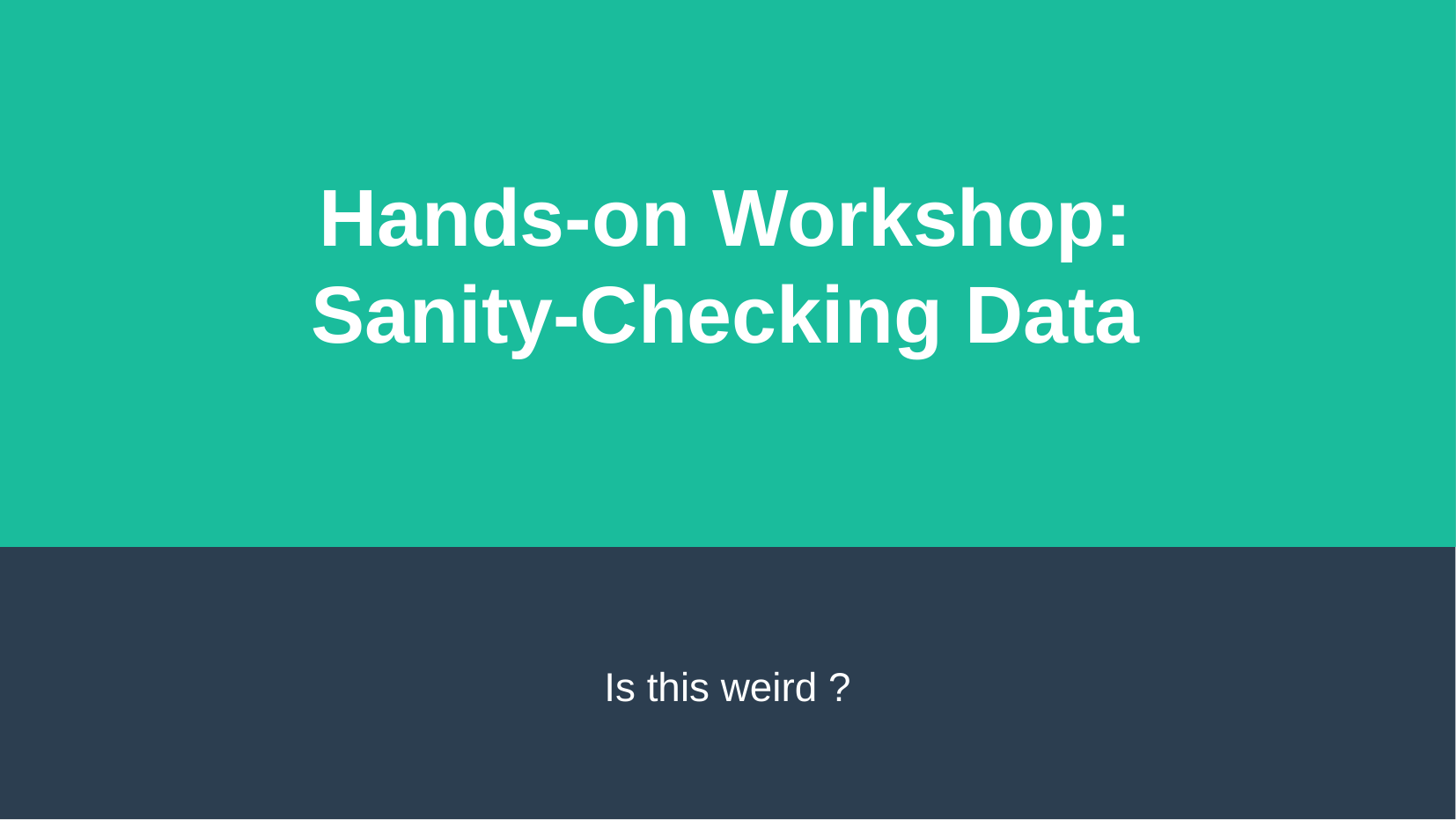

# Hands-on Workshop: Sanity-Checking Data
Is this weird ?